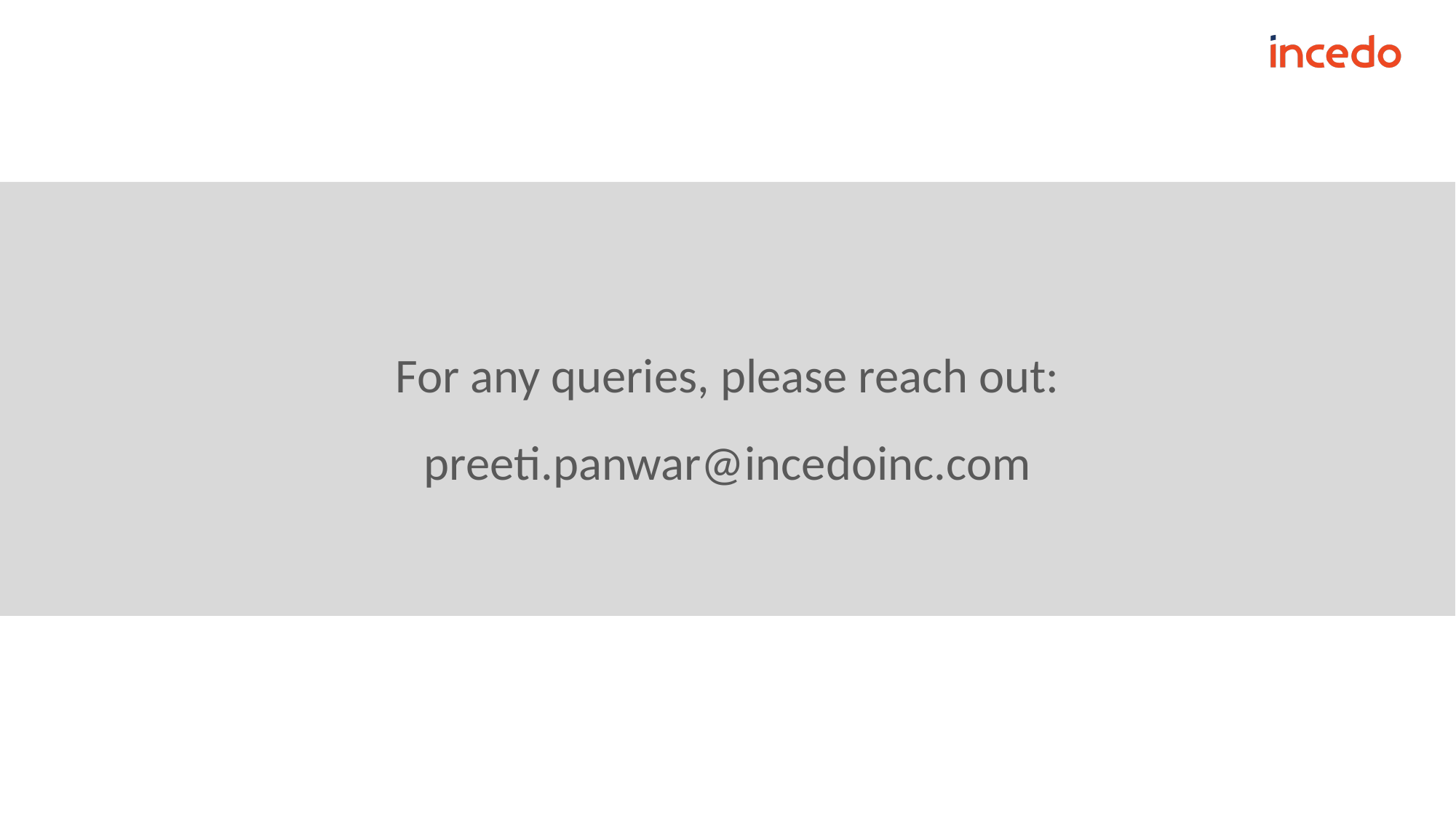

For any queries, please reach out: preeti.panwar@incedoinc.com